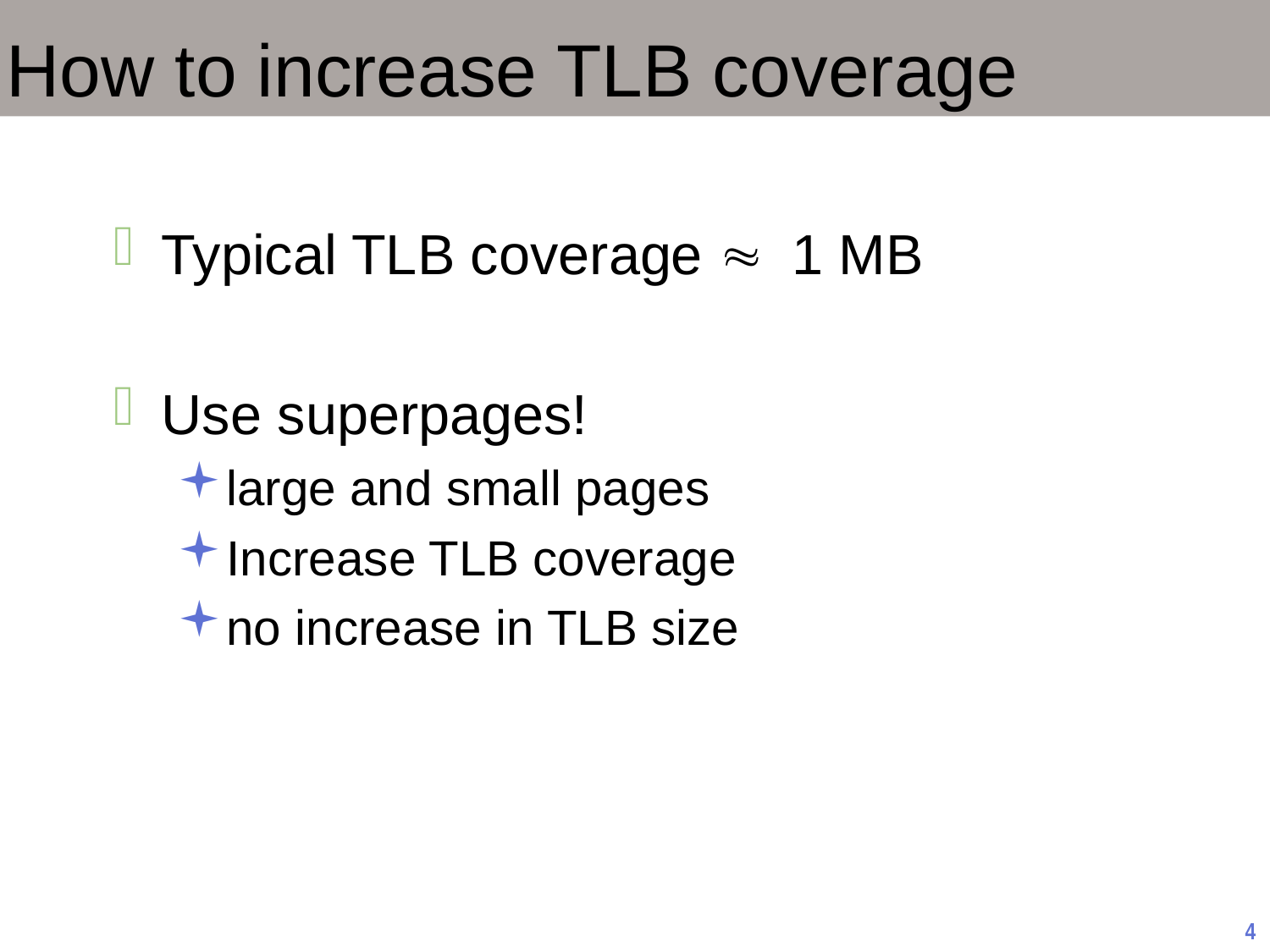

# How to increase TLB coverage
Typical TLB coverage ≈ 1 MB

Use superpages!
large and small pages
Increase TLB coverage
no increase in TLB size
4